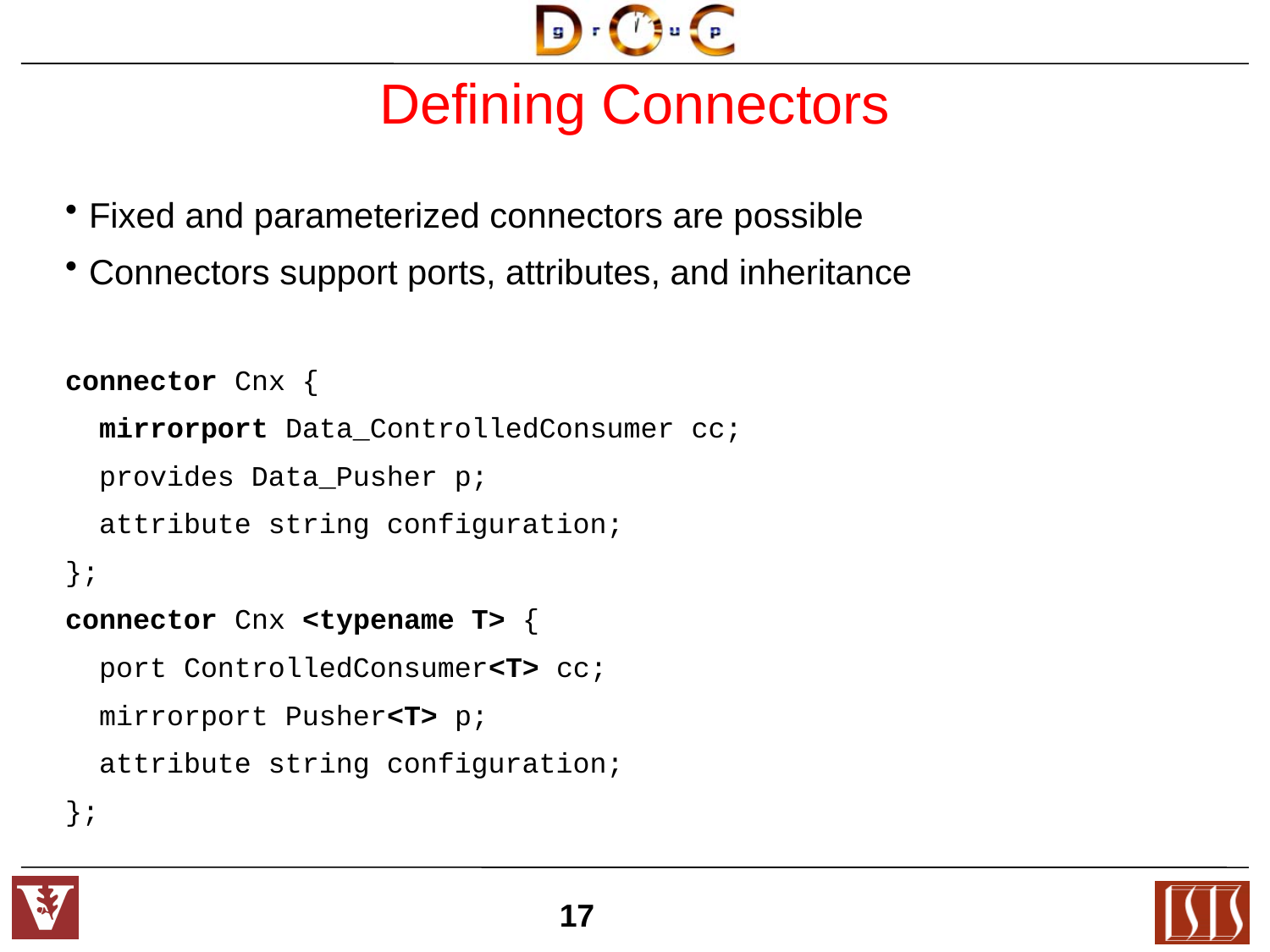

Defining Connectors

Fixed and parameterized connectors are possible
Connectors support ports, attributes, and inheritance

connector Cnx {
  mirrorport Data_ControlledConsumer cc;
  provides Data_Pusher p;
  attribute string configuration;
};
connector Cnx <typename T> {
  port ControlledConsumer<T> cc;
  mirrorport Pusher<T> p;
  attribute string configuration;
};